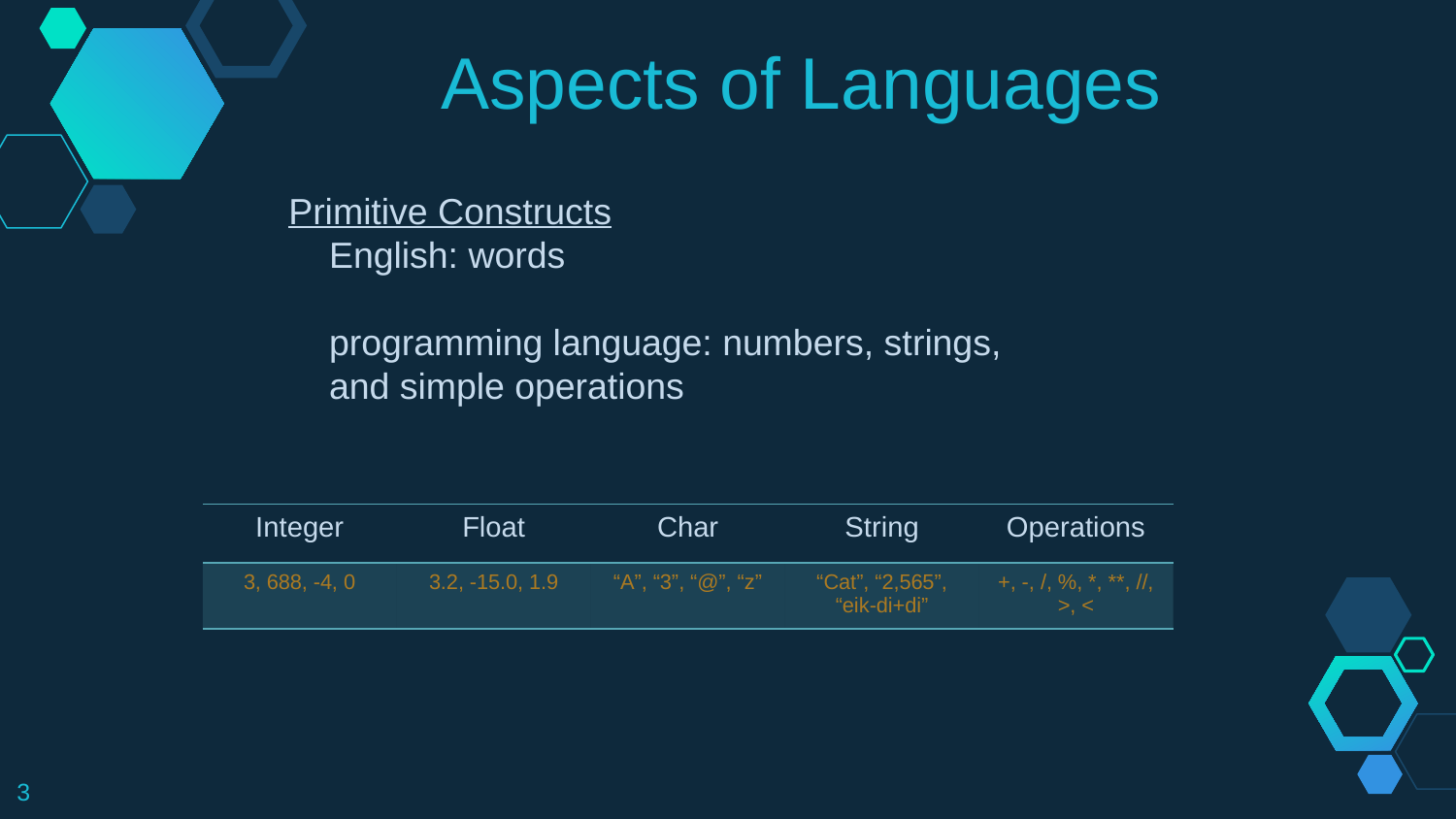

Aspects of Languages
Primitive Constructs
    English: words

    programming language: numbers, strings,
    and simple operations

| Integer | Float | Char | String | Operations |
| --- | --- | --- | --- | --- |
| 3, 688, -4, 0 | 3.2, -15.0, 1.9 | “A”, “3”, “@”, “z” | “Cat”, “2,565”, “eik-di+di” | +, -, /, %, \*, \*\*, //, >, < |
3